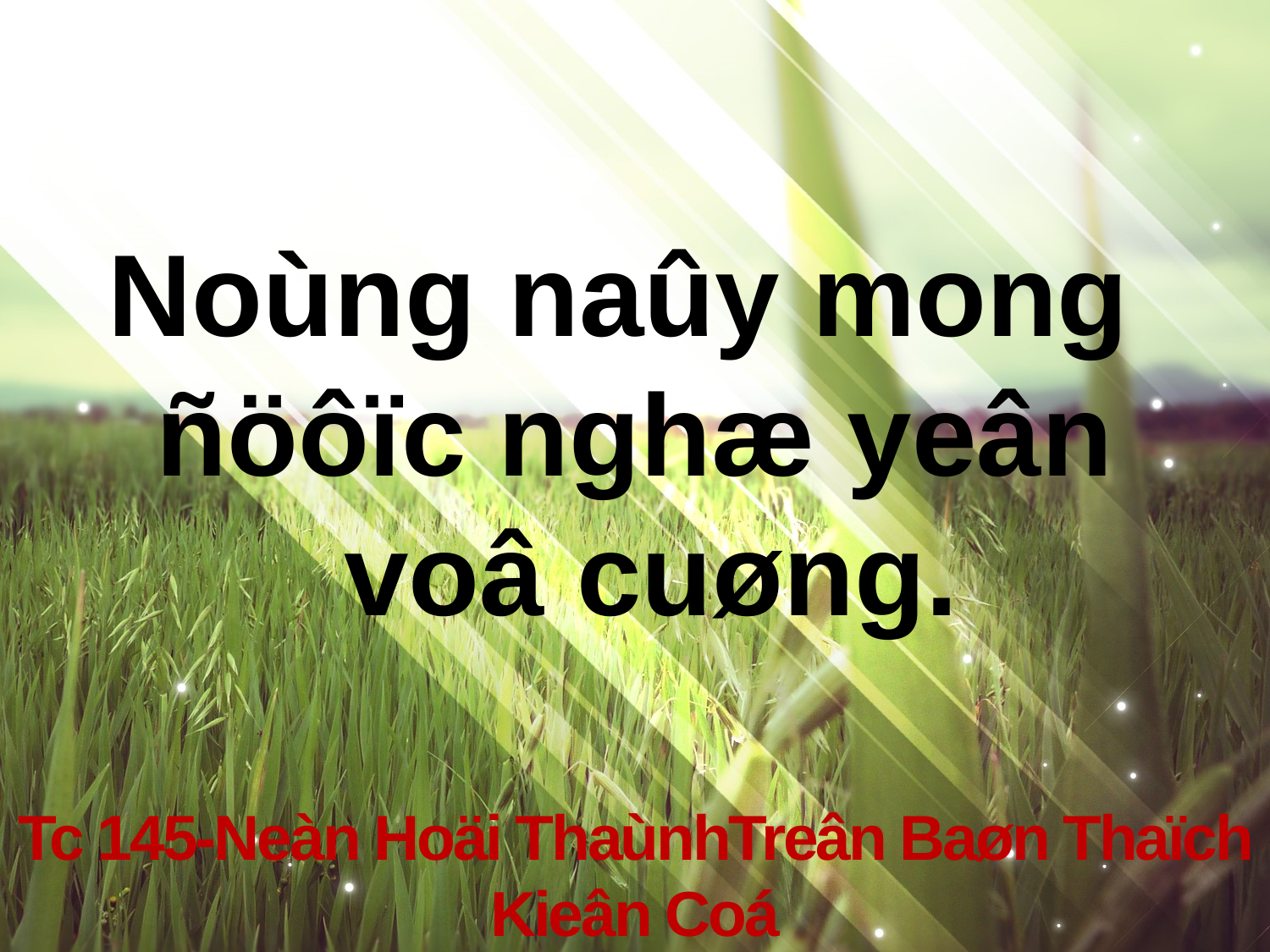

Noùng naûy mong
ñöôïc nghæ yeân
 voâ cuøng.
Tc 145-Neàn Hoäi ThaùnhTreân Baøn Thaïch Kieân Coá